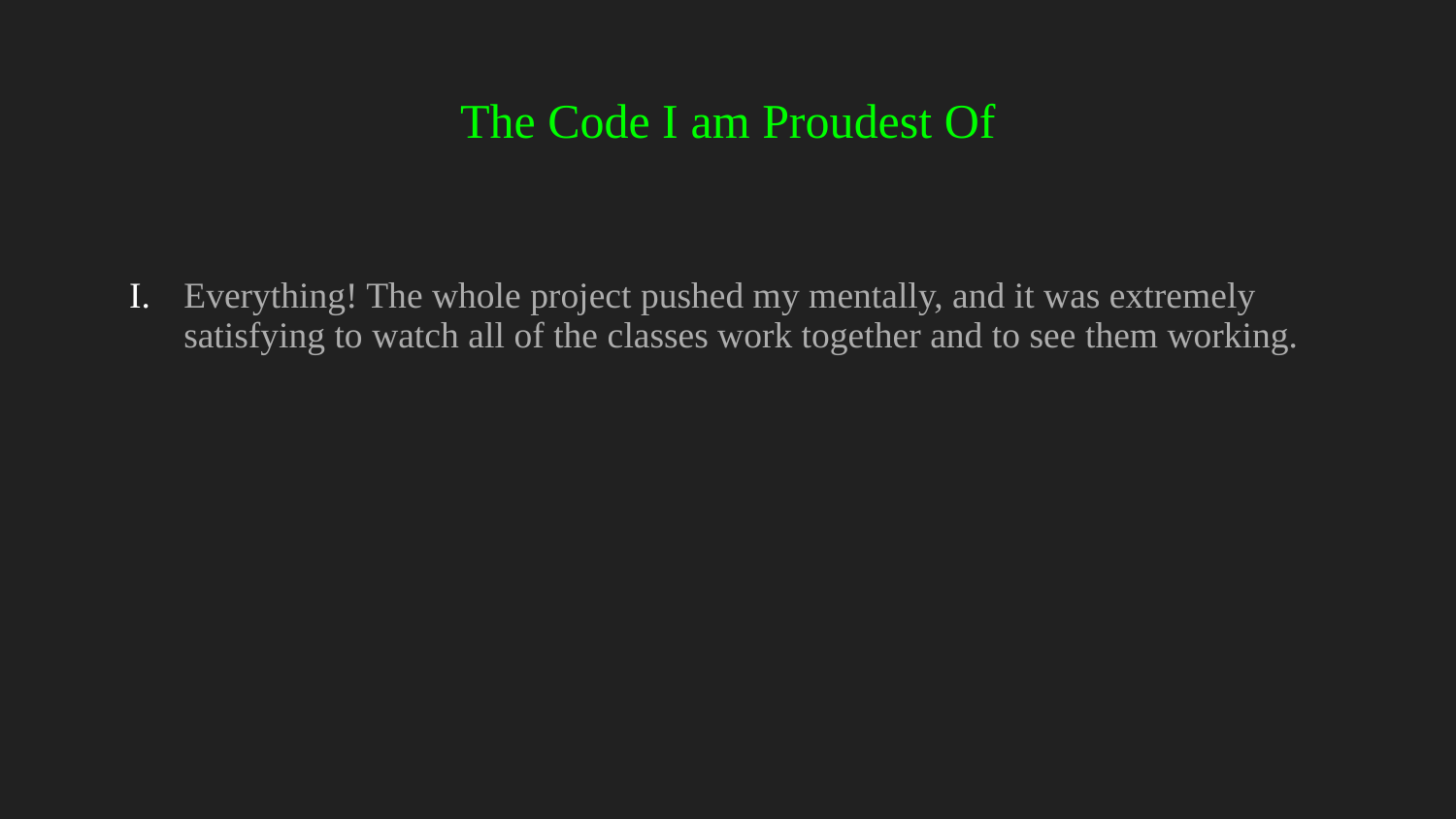

# The Code I am Proudest Of
Everything! The whole project pushed my mentally, and it was extremely satisfying to watch all of the classes work together and to see them working.